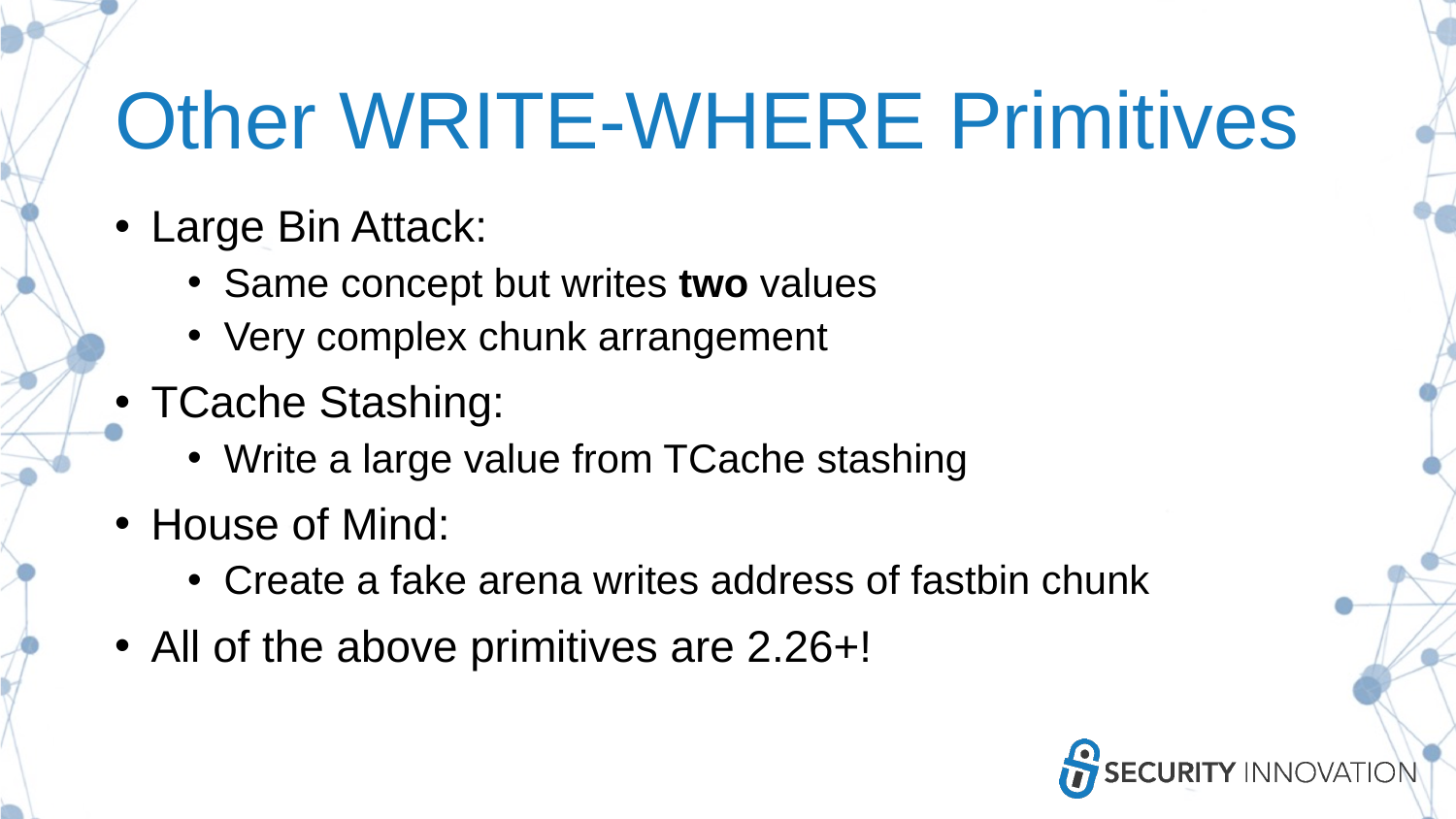

# Other WRITE-WHERE Primitives
Large Bin Attack:
Same concept but writes two values
Very complex chunk arrangement
TCache Stashing:
Write a large value from TCache stashing
House of Mind:
Create a fake arena writes address of fastbin chunk
All of the above primitives are 2.26+!